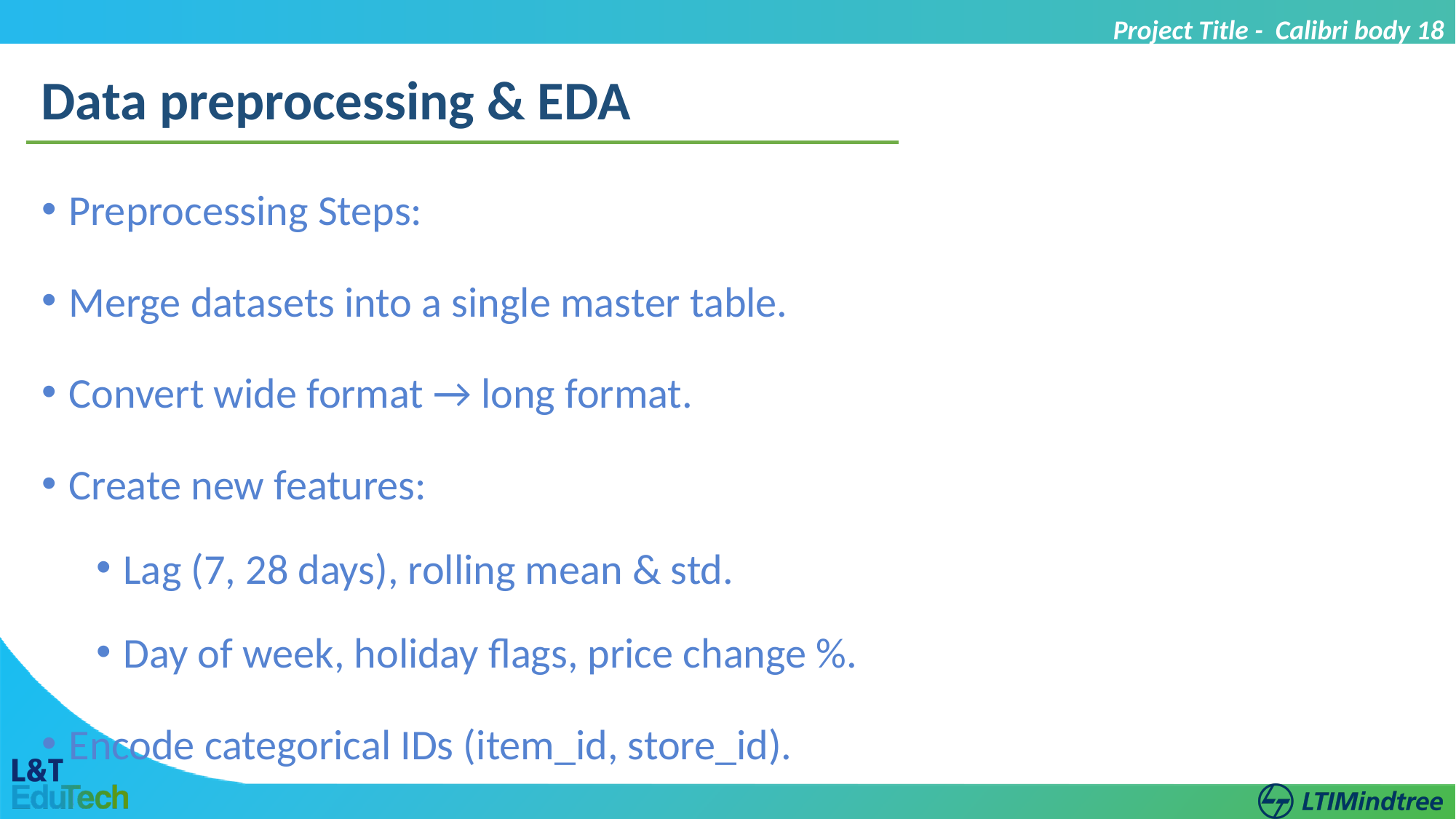

Project Title -  Calibri body 18

Data preprocessing & EDA
Preprocessing Steps:
Merge datasets into a single master table.
Convert wide format → long format.
Create new features:
Lag (7, 28 days), rolling mean & std.
Day of week, holiday flags, price change %.
Encode categorical IDs (item_id, store_id).